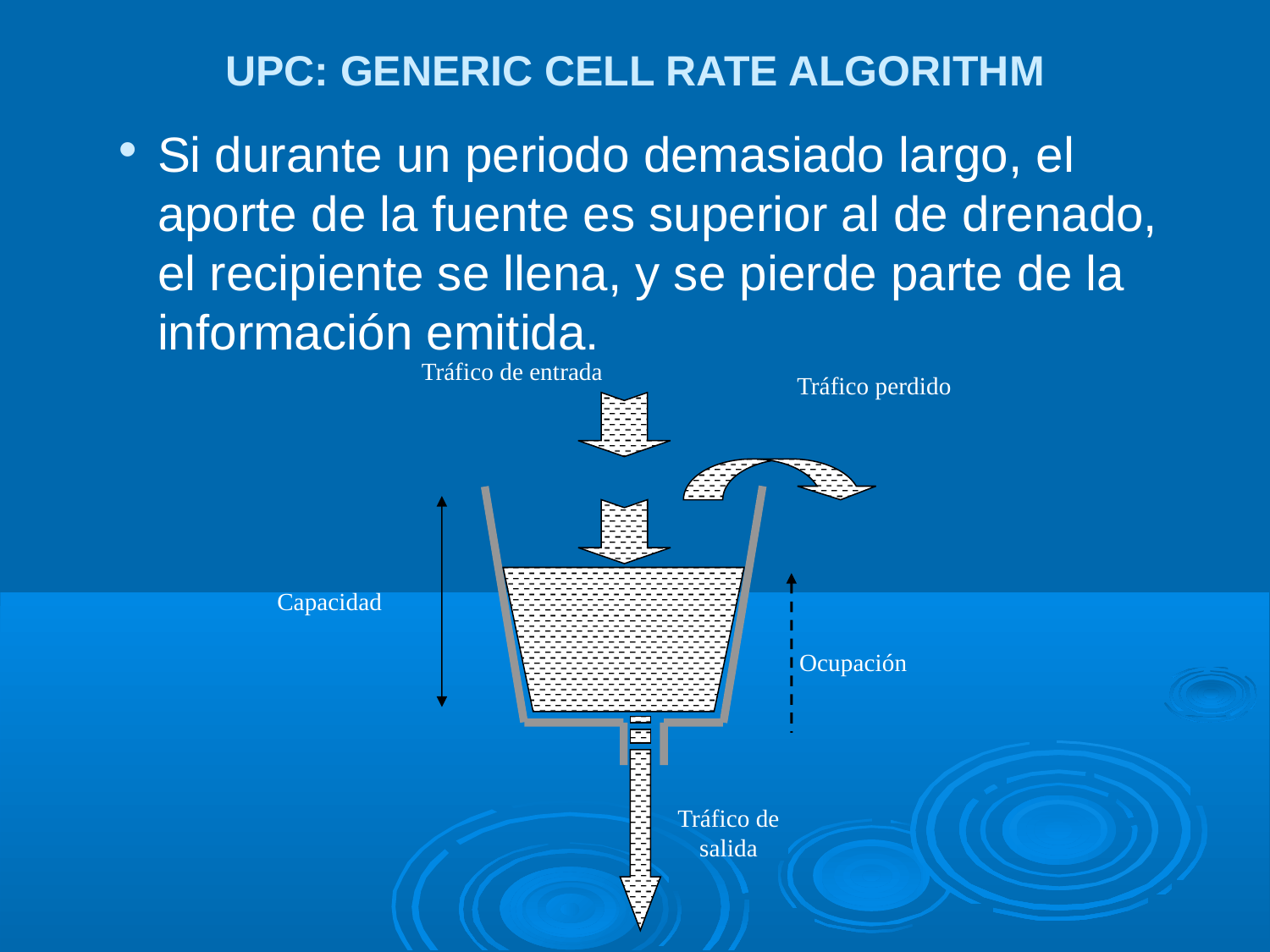

UPC: GENERIC CELL RATE ALGORITHM
Si durante un periodo demasiado largo, el aporte de la fuente es superior al de drenado, el recipiente se llena, y se pierde parte de la información emitida.

Tráfico de entrada
Tráfico perdido

Capacidad
Ocupación
Tráfico de salida